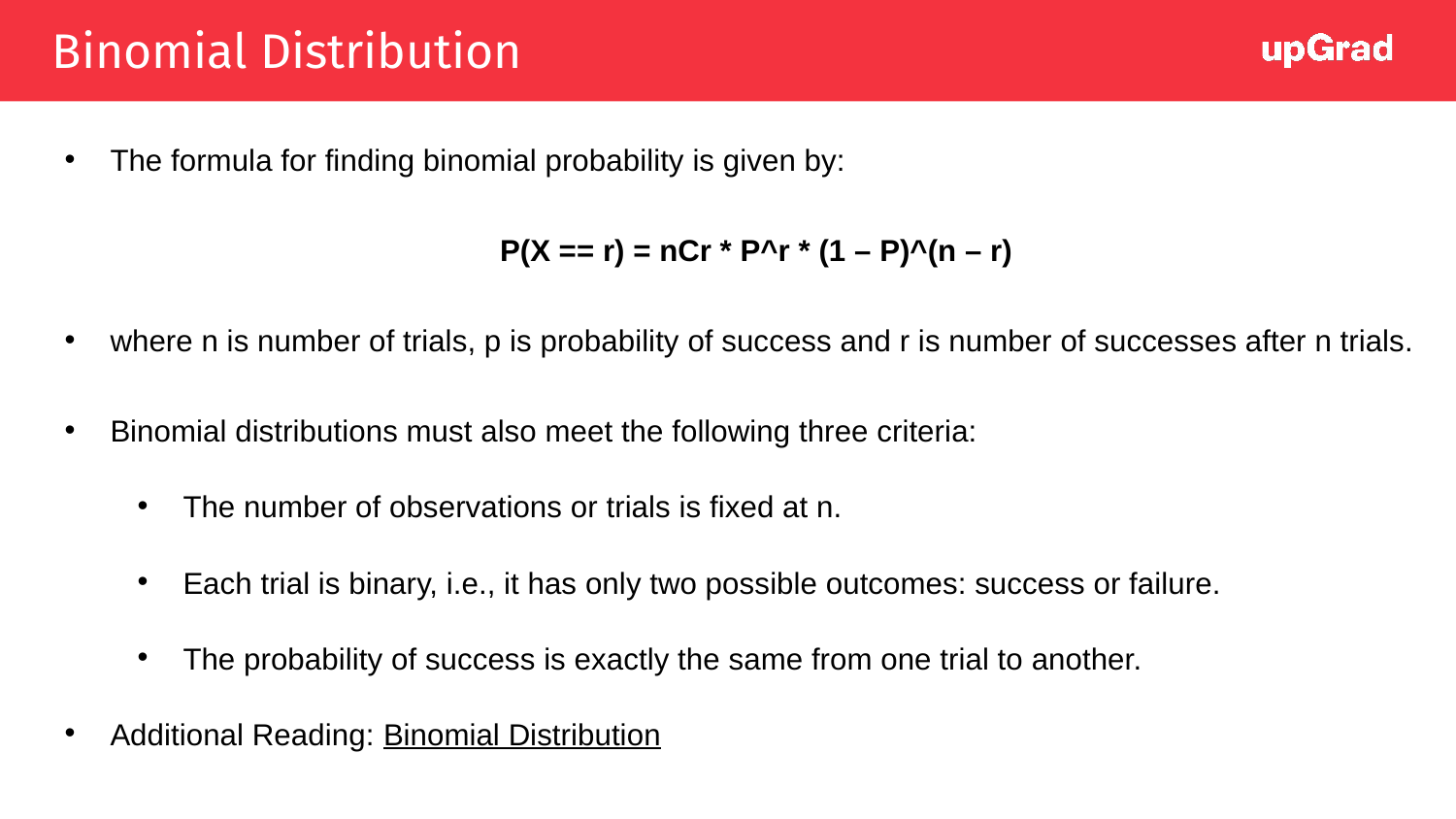

# Binomial Distribution

The formula for finding binomial probability is given by:
P(X == r) = nCr * P^r * (1 – P)^(n – r)
where n is number of trials, p is probability of success and r is number of successes after n trials.
Binomial distributions must also meet the following three criteria:
The number of observations or trials is fixed at n.
Each trial is binary, i.e., it has only two possible outcomes: success or failure.
The probability of success is exactly the same from one trial to another.
Additional Reading: Binomial Distribution